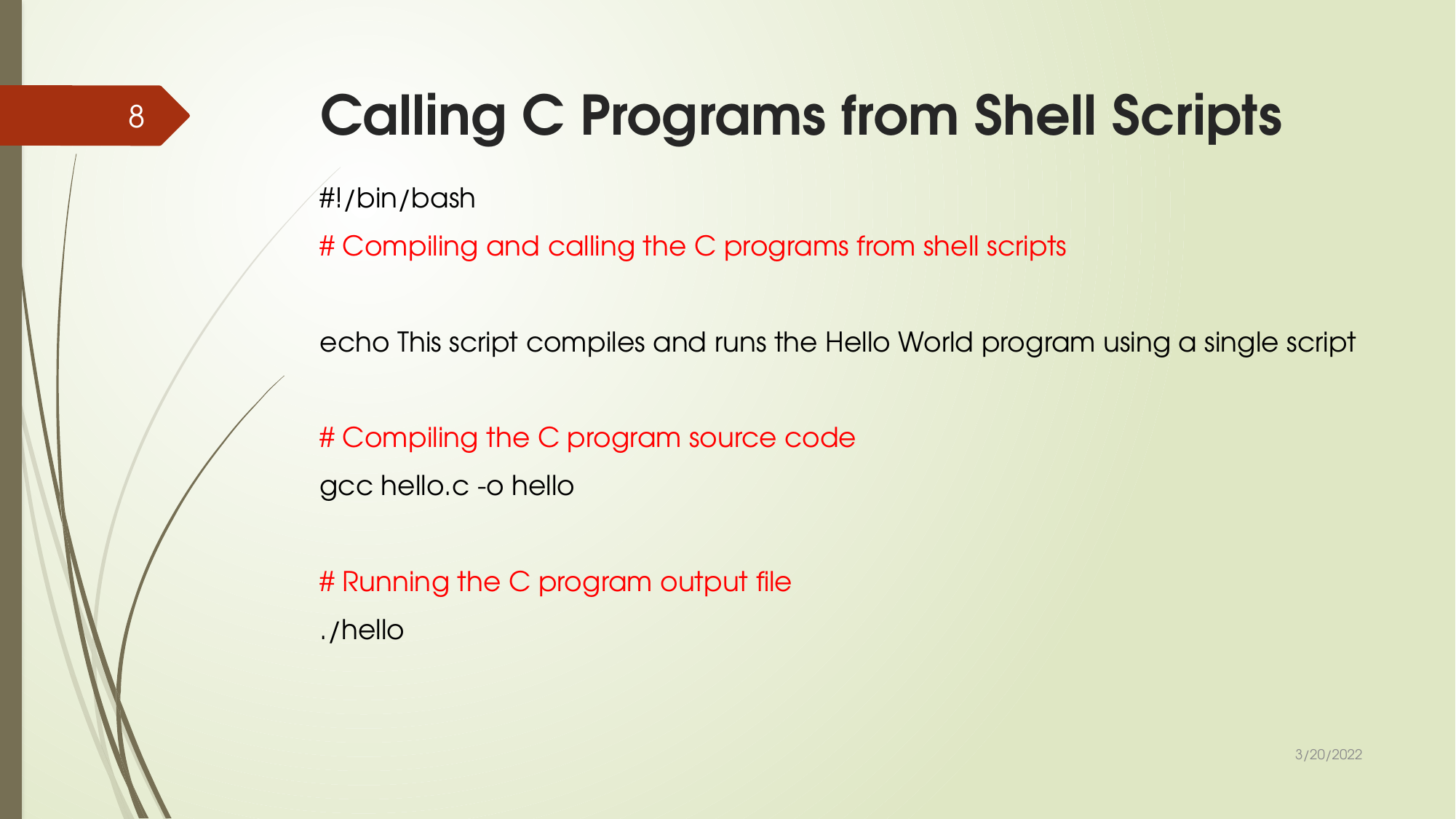

# Calling C Programs from Shell Scripts
8
#!/bin/bash
# Compiling and calling the C programs from shell scripts

echo This script compiles and runs the Hello World program using a single script

# Compiling the C program source code
gcc hello.c -o hello

# Running the C program output file
./hello
3/20/2022